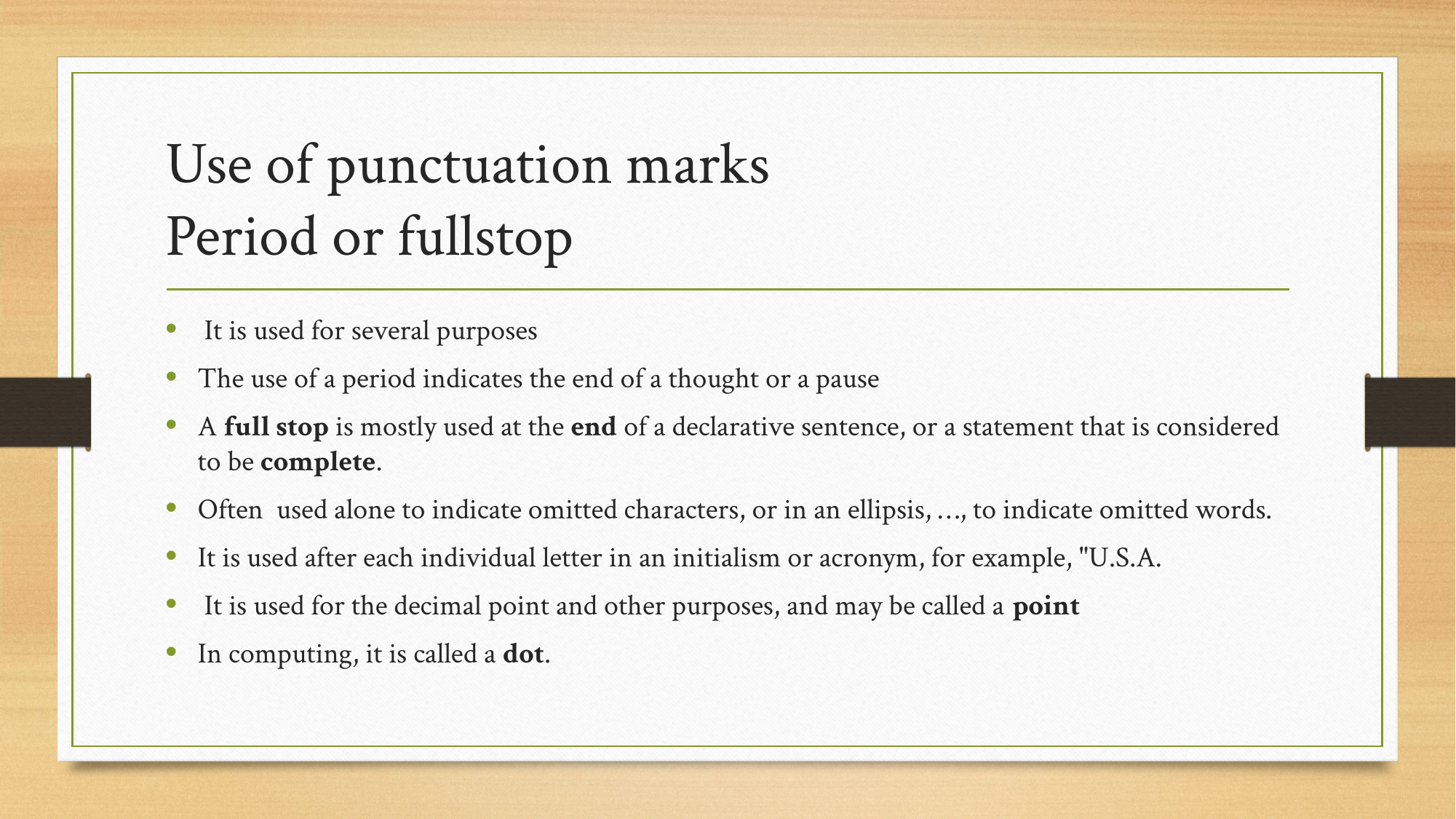

# Use of punctuation marks Period or fullstop
 It is used for several purposes
The use of a period indicates the end of a thought or a pause
A full stop is mostly used at the end of a declarative sentence, or a statement that is considered to be complete.
Often  used alone to indicate omitted characters, or in an ellipsis, …, to indicate omitted words.
It is used after each individual letter in an initialism or acronym, for example, "U.S.A.
 It is used for the decimal point and other purposes, and may be called a point
In computing, it is called a dot.